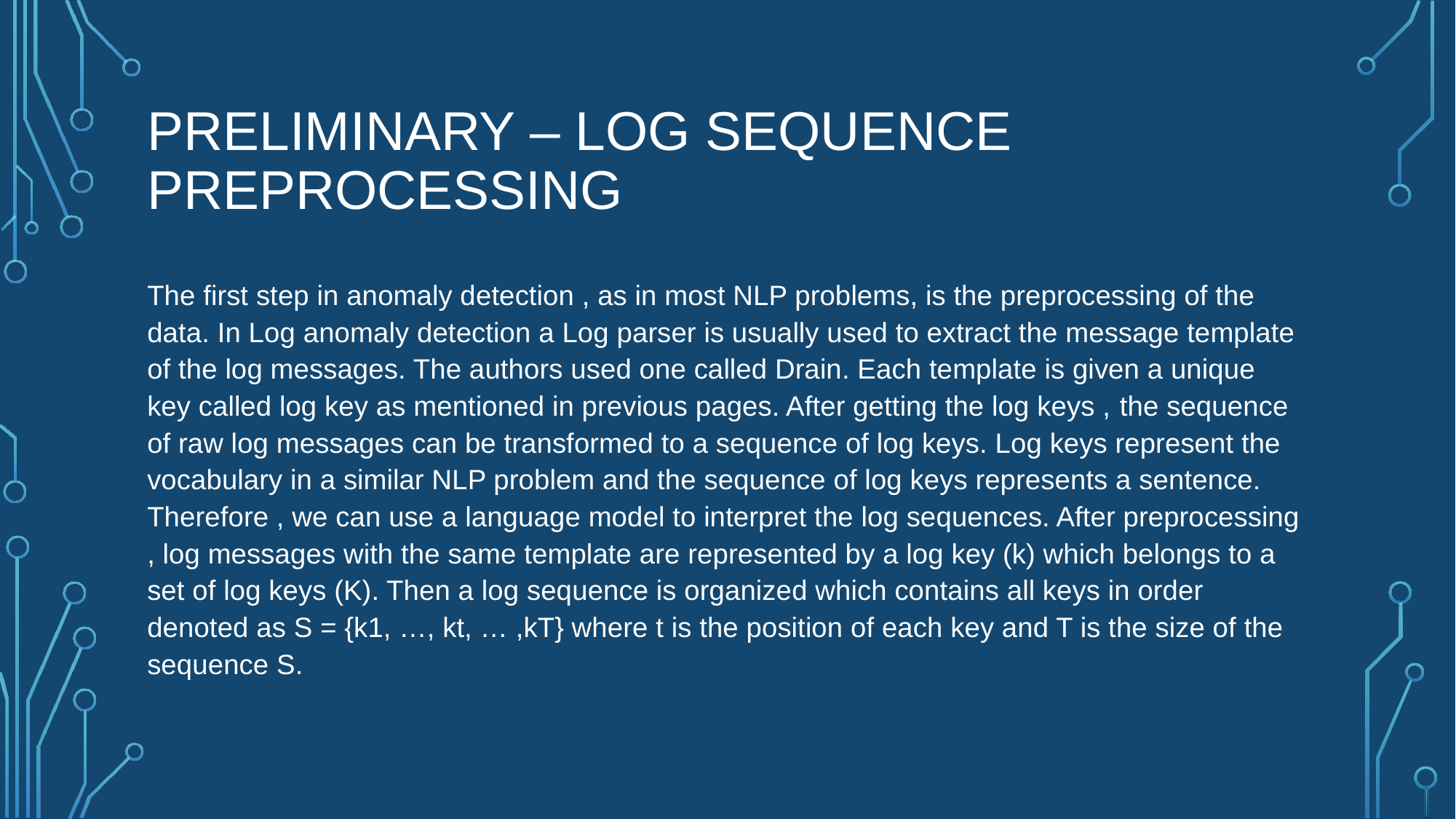

# Preliminary – log sequence preprocessing
The first step in anomaly detection , as in most NLP problems, is the preprocessing of the data. In Log anomaly detection a Log parser is usually used to extract the message template of the log messages. The authors used one called Drain. Each template is given a unique key called log key as mentioned in previous pages. After getting the log keys , the sequence of raw log messages can be transformed to a sequence of log keys. Log keys represent the vocabulary in a similar NLP problem and the sequence of log keys represents a sentence. Therefore , we can use a language model to interpret the log sequences. After preprocessing , log messages with the same template are represented by a log key (k) which belongs to a set of log keys (K). Then a log sequence is organized which contains all keys in order denoted as S = {k1, …, kt, … ,kT} where t is the position of each key and T is the size of the sequence S.